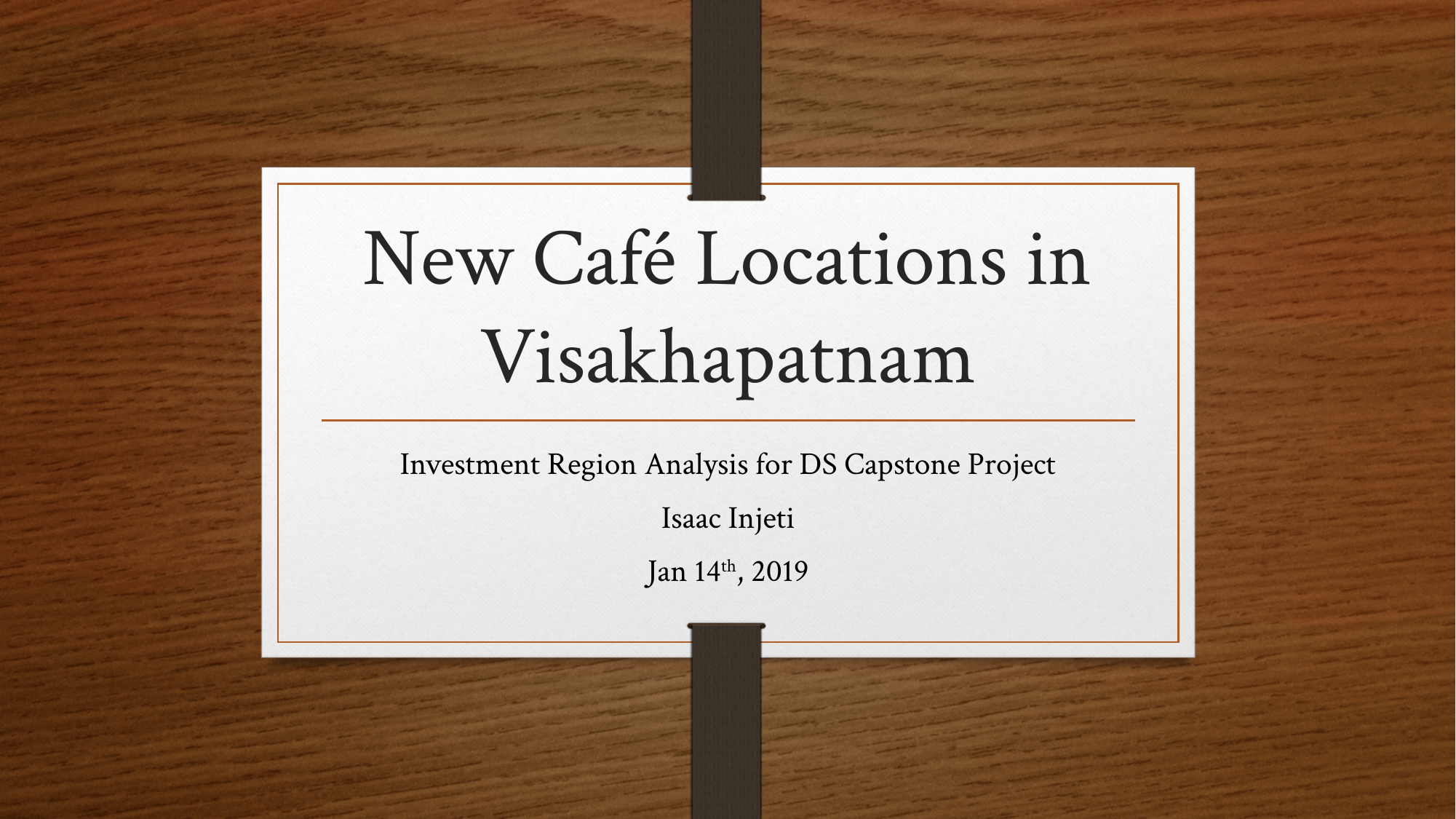

# New Café Locations in Visakhapatnam
Investment Region Analysis for DS Capstone Project
Isaac Injeti
Jan 14th, 2019